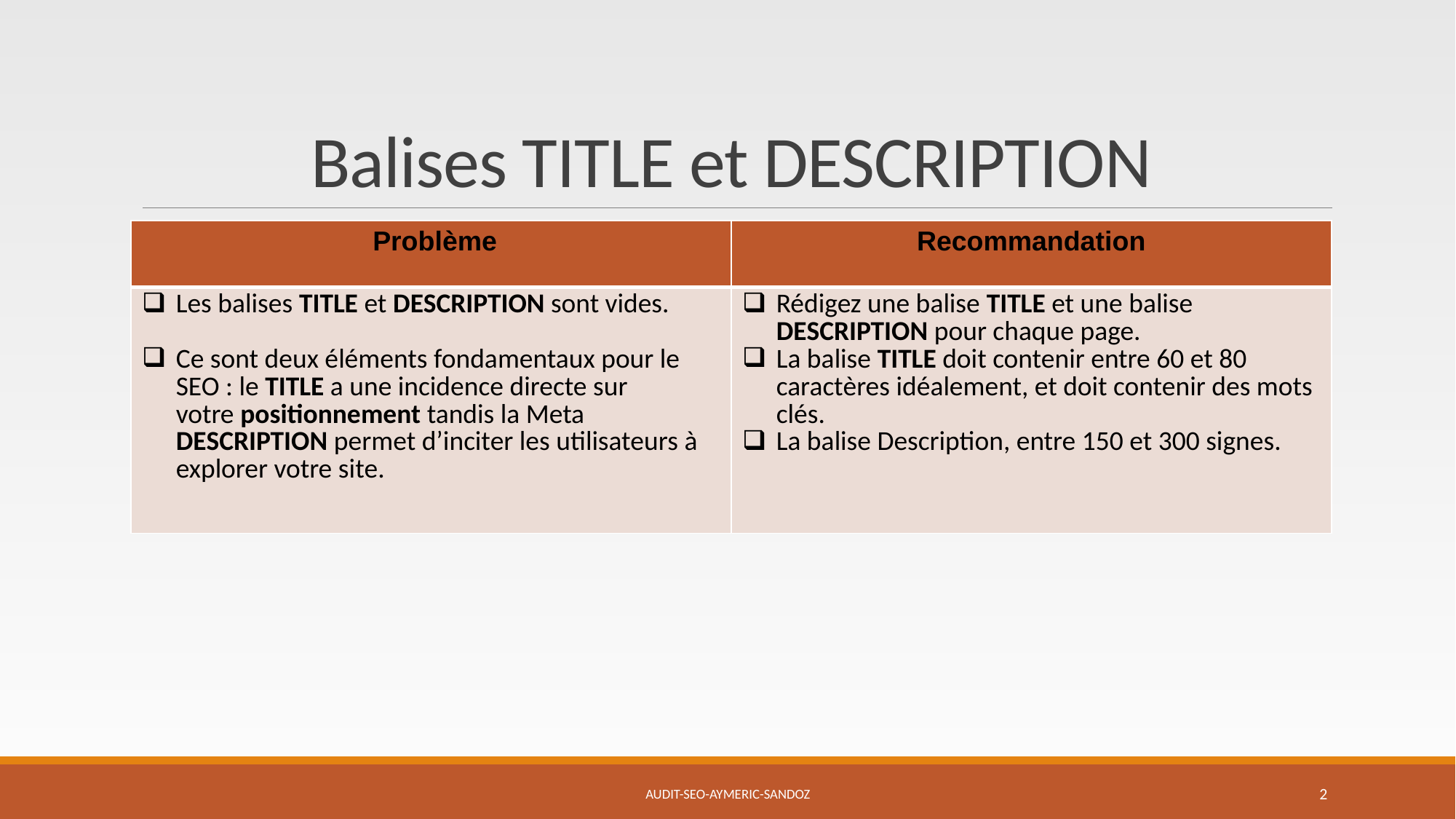

# Balises TITLE et DESCRIPTION
| Problème | Recommandation |
| --- | --- |
| Les balises TITLE et DESCRIPTION sont vides. Ce sont deux éléments fondamentaux pour le SEO : le TITLE a une incidence directe sur votre positionnement tandis la Meta DESCRIPTION permet d’inciter les utilisateurs à explorer votre site. | Rédigez une balise TITLE et une balise DESCRIPTION pour chaque page. La balise TITLE doit contenir entre 60 et 80 caractères idéalement, et doit contenir des mots clés. La balise Description, entre 150 et 300 signes. |
Audit-SEO-Aymeric-Sandoz
2